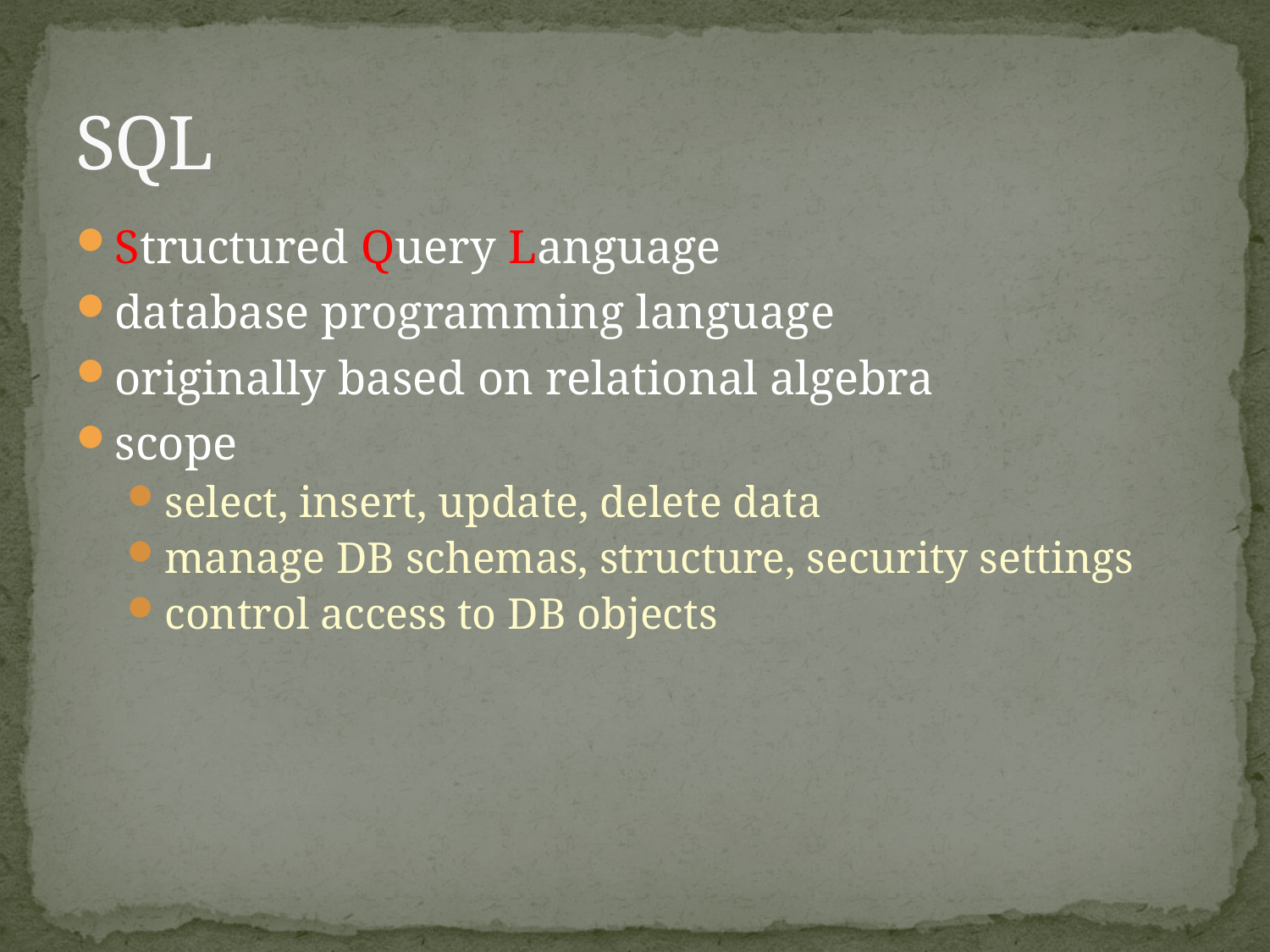

# SQL
Structured Query Language
database programming language
originally based on relational algebra
scope
select, insert, update, delete data
manage DB schemas, structure, security settings
control access to DB objects